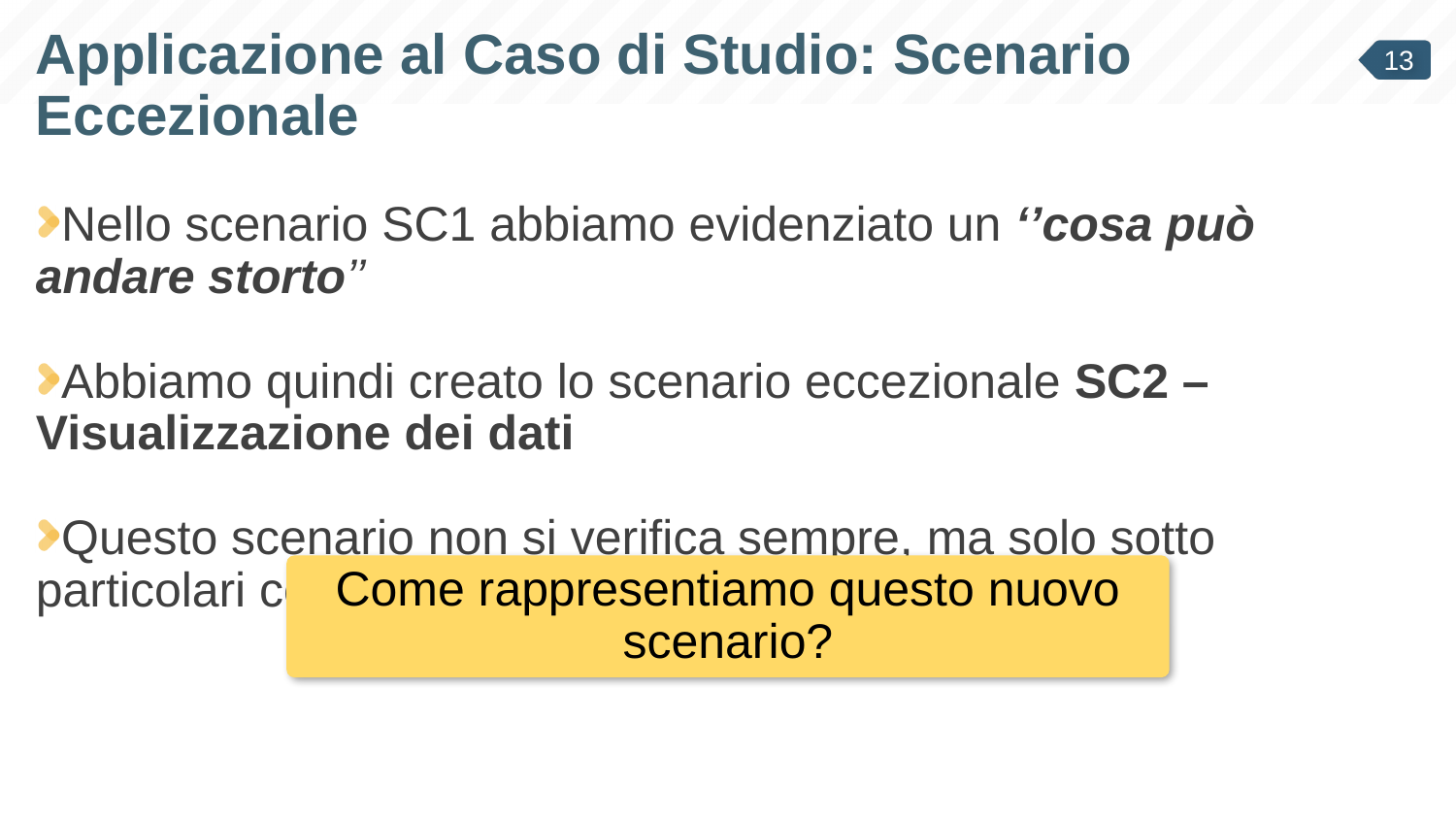

# Applicazione al Caso di Studio: Scenario Eccezionale

Nello scenario SC1 abbiamo evidenziato un ‘’cosa può andare storto’’

Abbiamo quindi creato lo scenario eccezionale SC2 – Visualizzazione dei dati

Questo scenario non si verifica sempre, ma solo sotto particolari condizioni.

Come rappresentiamo questo nuovo scenario?